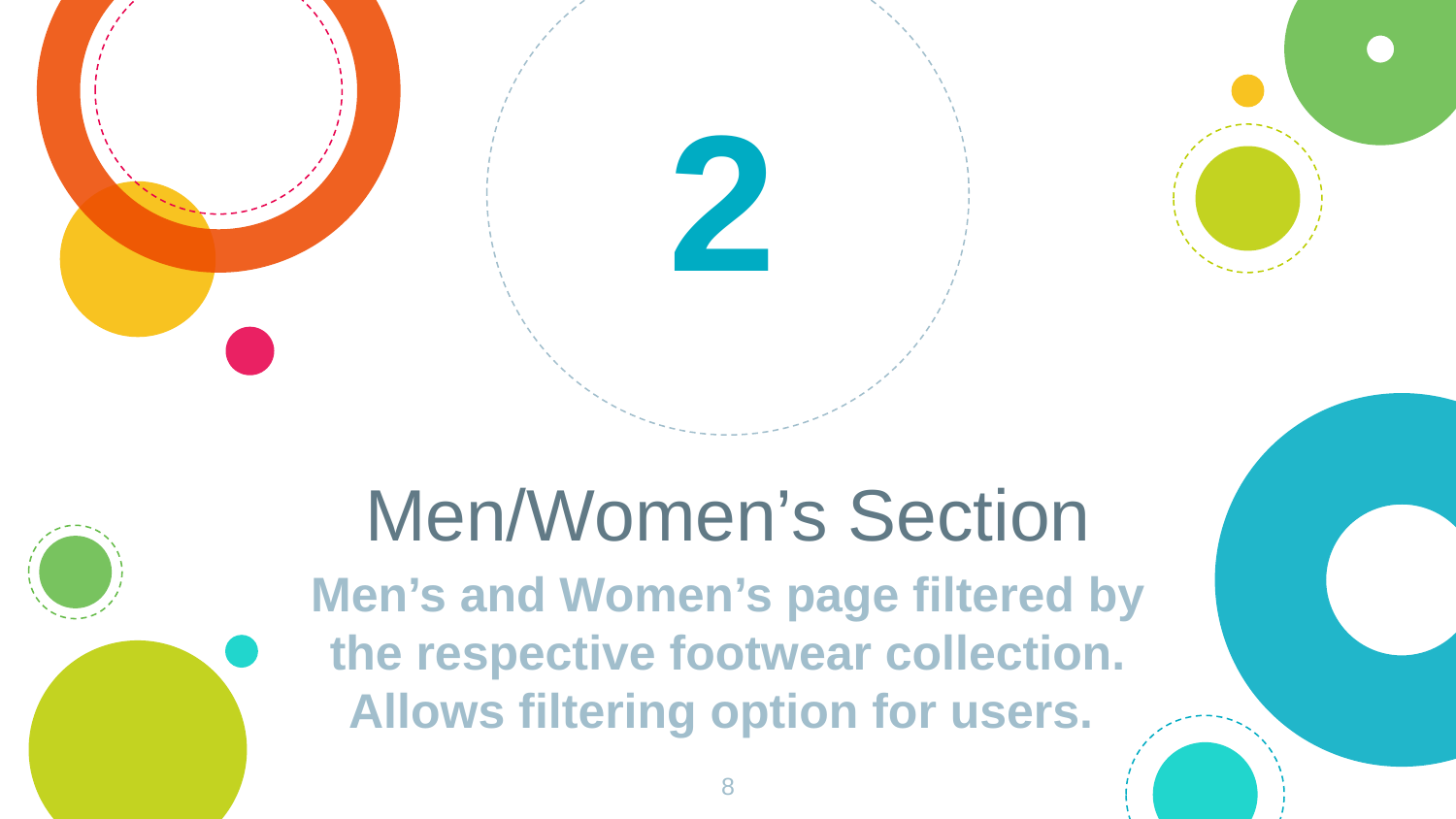

2
# Men/Women’s Section
Men’s and Women’s page filtered by the respective footwear collection. Allows filtering option for users.
8